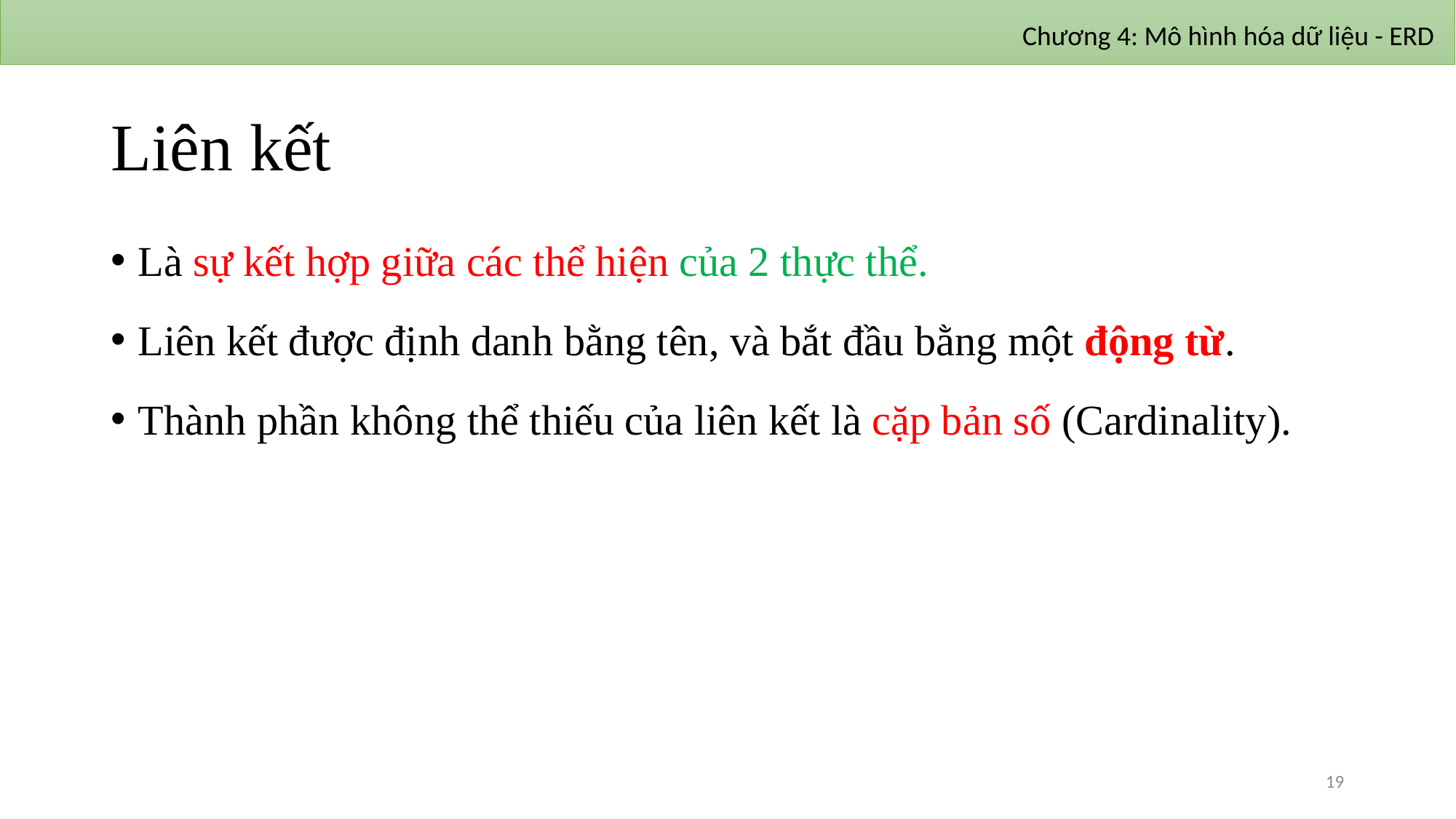

Chương 4: Mô hình hóa dữ liệu - ERD
# Liên kết
Là sự kết hợp giữa các thể hiện của 2 thực thể.
Liên kết được định danh bằng tên, và bắt đầu bằng một động từ.
Thành phần không thể thiếu của liên kết là cặp bản số (Cardinality).

19